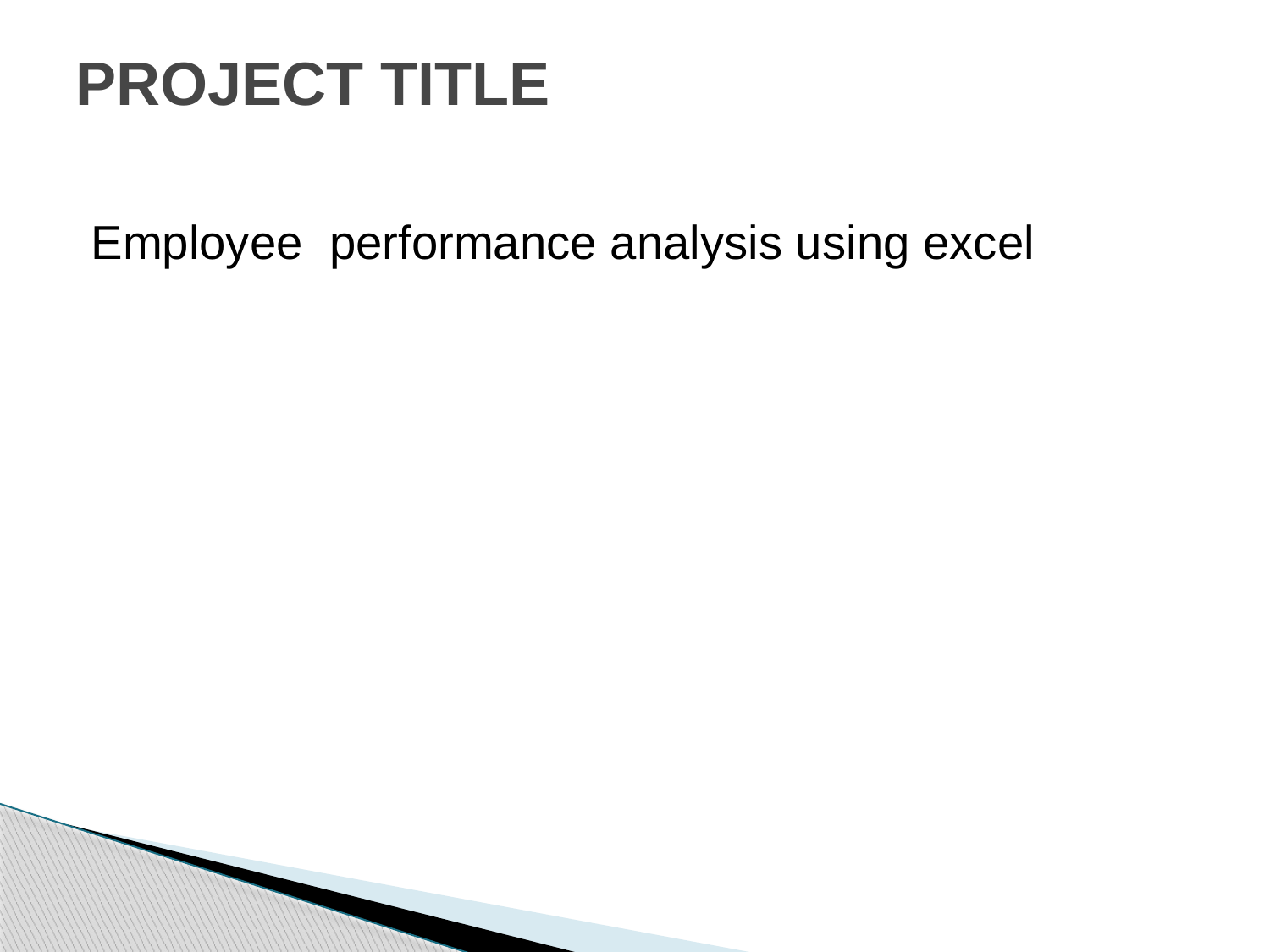

# PROJECT TITLE
Employee  performance analysis using excel